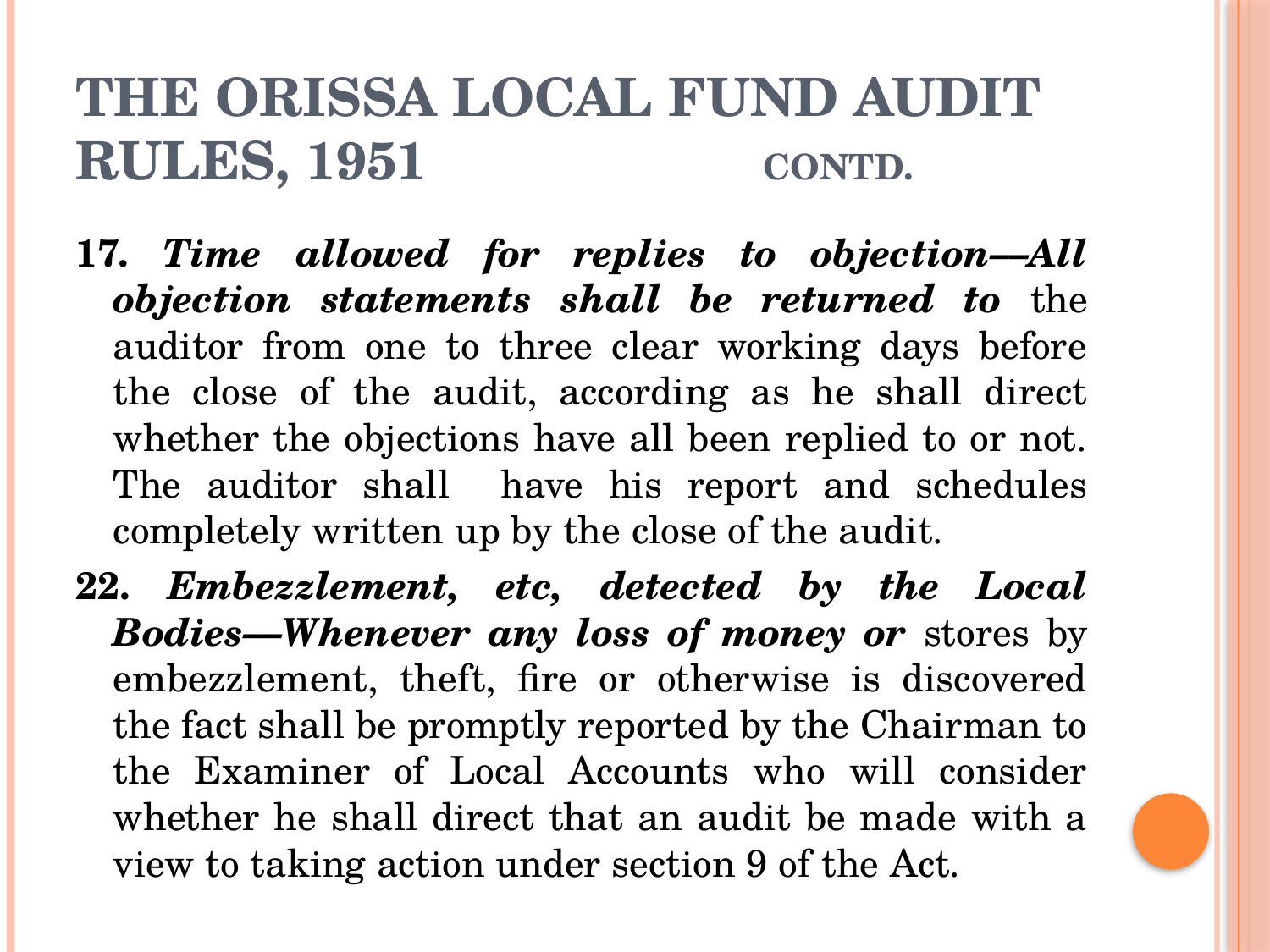

# THE ORISSA LOCAL FUND AUDIT RULES, 1951                      Contd.
17. Time allowed for replies to objection––All objection statements shall be returned to the auditor from one to three clear working days before the close of the audit, according as he shall direct whether the objections have all been replied to or not. The auditor shall  have his report and schedules completely written up by the close of the audit.
22. Embezzlement, etc, detected by the Local Bodies––Whenever any loss of money or stores by embezzlement, theft, fire or otherwise is discovered the fact shall be promptly reported by the Chairman to the Examiner of Local Accounts who will consider whether he shall direct that an audit be made with a view to taking action under section 9 of the Act.